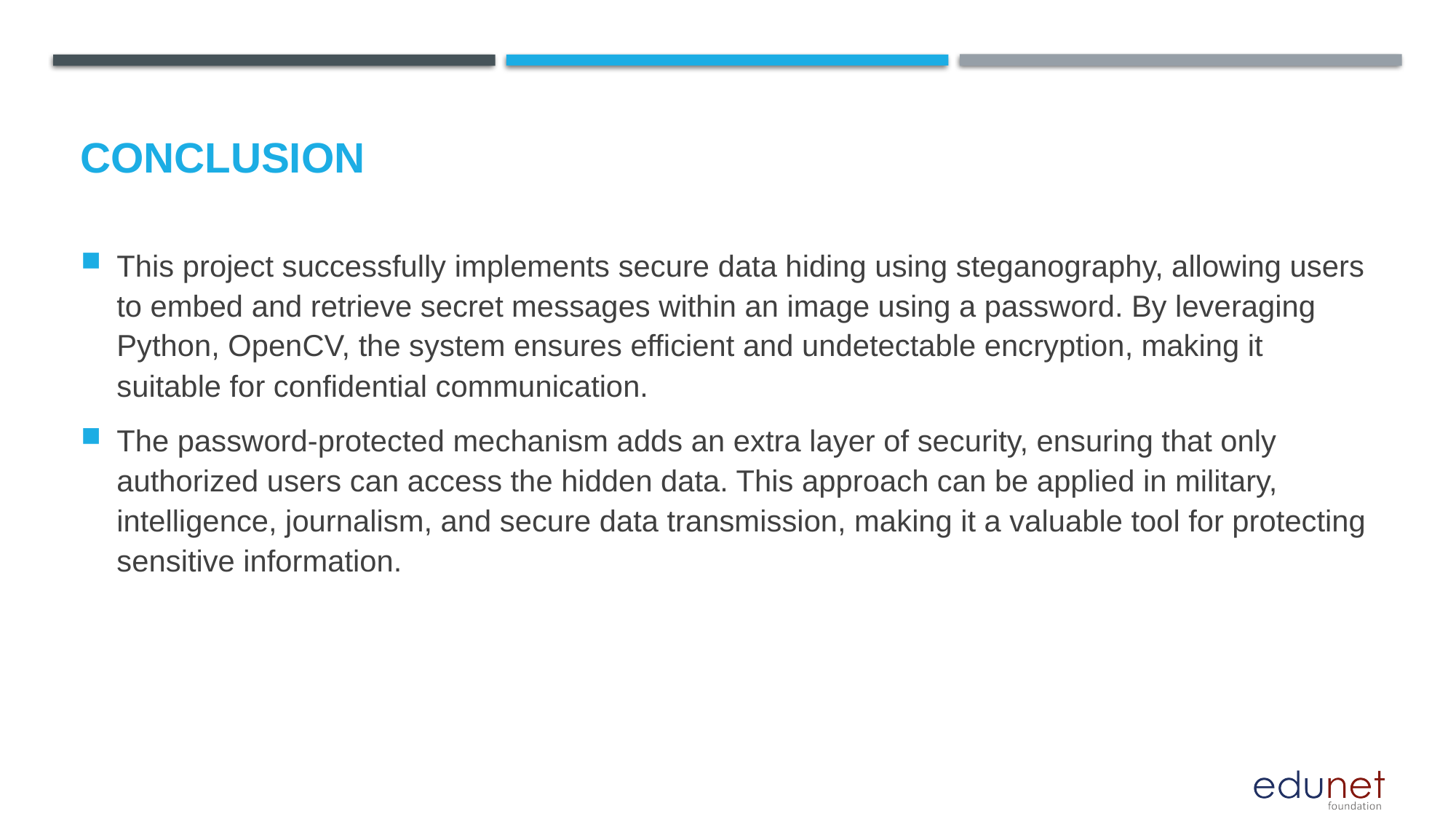

# Conclusion
This project successfully implements secure data hiding using steganography, allowing users to embed and retrieve secret messages within an image using a password. By leveraging Python, OpenCV, the system ensures efficient and undetectable encryption, making it suitable for confidential communication.
The password-protected mechanism adds an extra layer of security, ensuring that only authorized users can access the hidden data. This approach can be applied in military, intelligence, journalism, and secure data transmission, making it a valuable tool for protecting sensitive information.